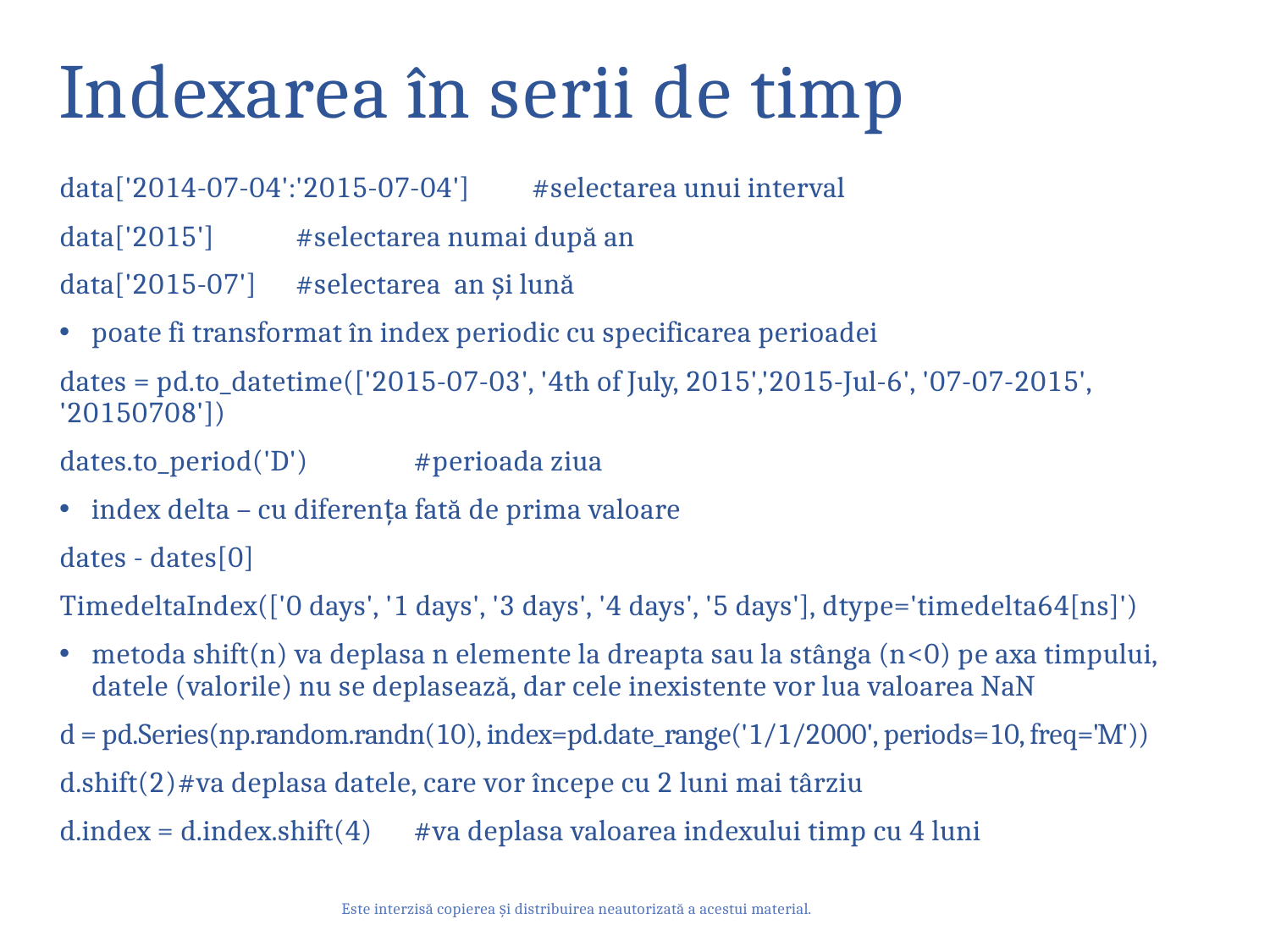

# Indexarea în serii de timp
data['2014-07-04':'2015-07-04']	#selectarea unui interval
data['2015']			#selectarea numai după an
data['2015-07']			#selectarea  an și lună
poate fi transformat în index periodic cu specificarea perioadei
dates = pd.to_datetime(['2015-07-03', '4th of July, 2015','2015-Jul-6', '07-07-2015', '20150708'])
dates.to_period('D') 		#perioada ziua
index delta – cu diferența fată de prima valoare
dates - dates[0]
TimedeltaIndex(['0 days', '1 days', '3 days', '4 days', '5 days'], dtype='timedelta64[ns]')
metoda shift(n) va deplasa n elemente la dreapta sau la stânga (n<0) pe axa timpului, datele (valorile) nu se deplasează, dar cele inexistente vor lua valoarea NaN
d = pd.Series(np.random.randn(10), index=pd.date_range('1/1/2000', periods=10, freq='M'))
d.shift(2)			#va deplasa datele, care vor începe cu 2 luni mai târziu
d.index = d.index.shift(4)	#va deplasa valoarea indexului timp cu 4 luni